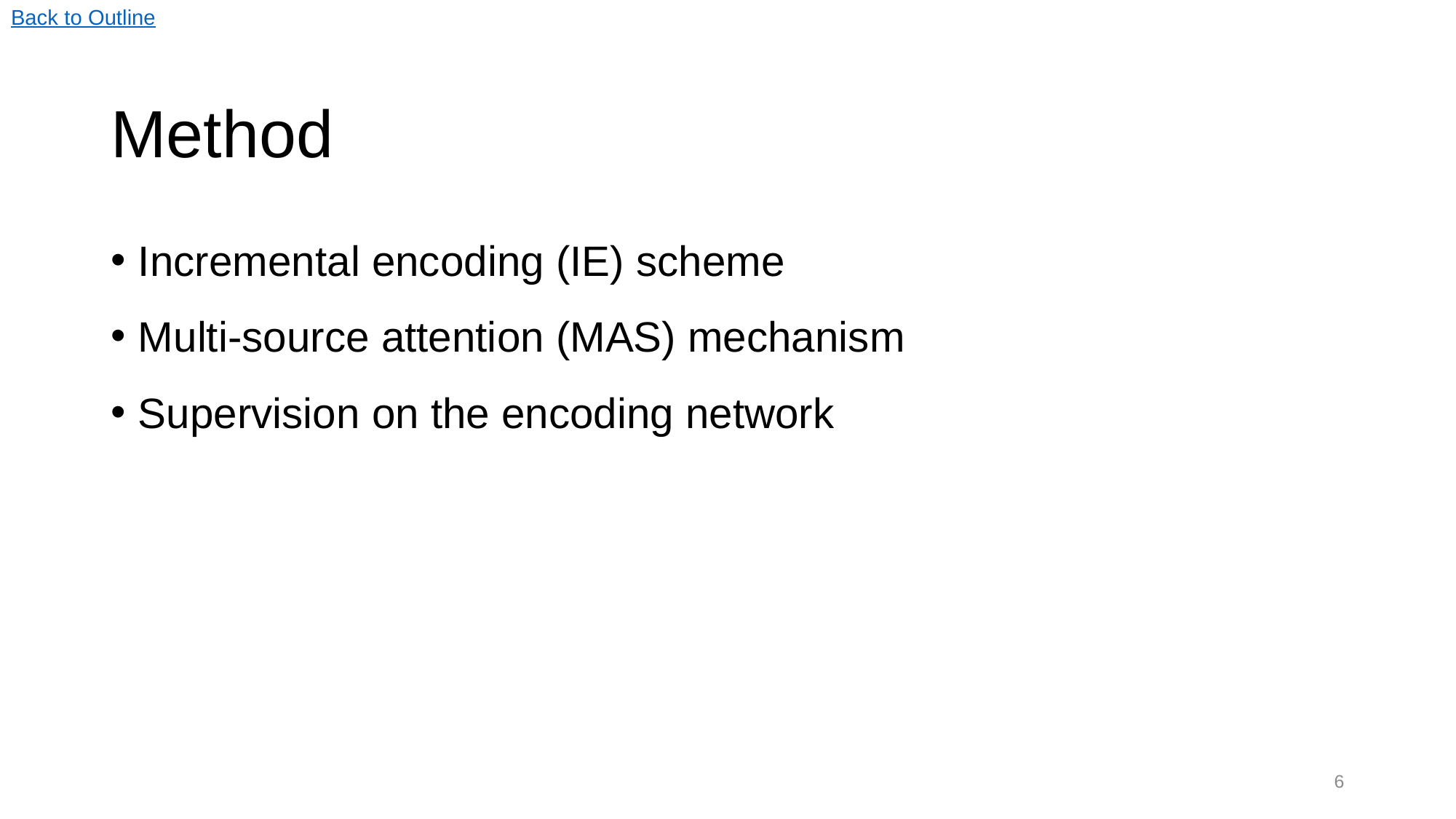

Back to Outline
# Method
Incremental encoding (IE) scheme
Multi-source attention (MAS) mechanism
Supervision on the encoding network
6